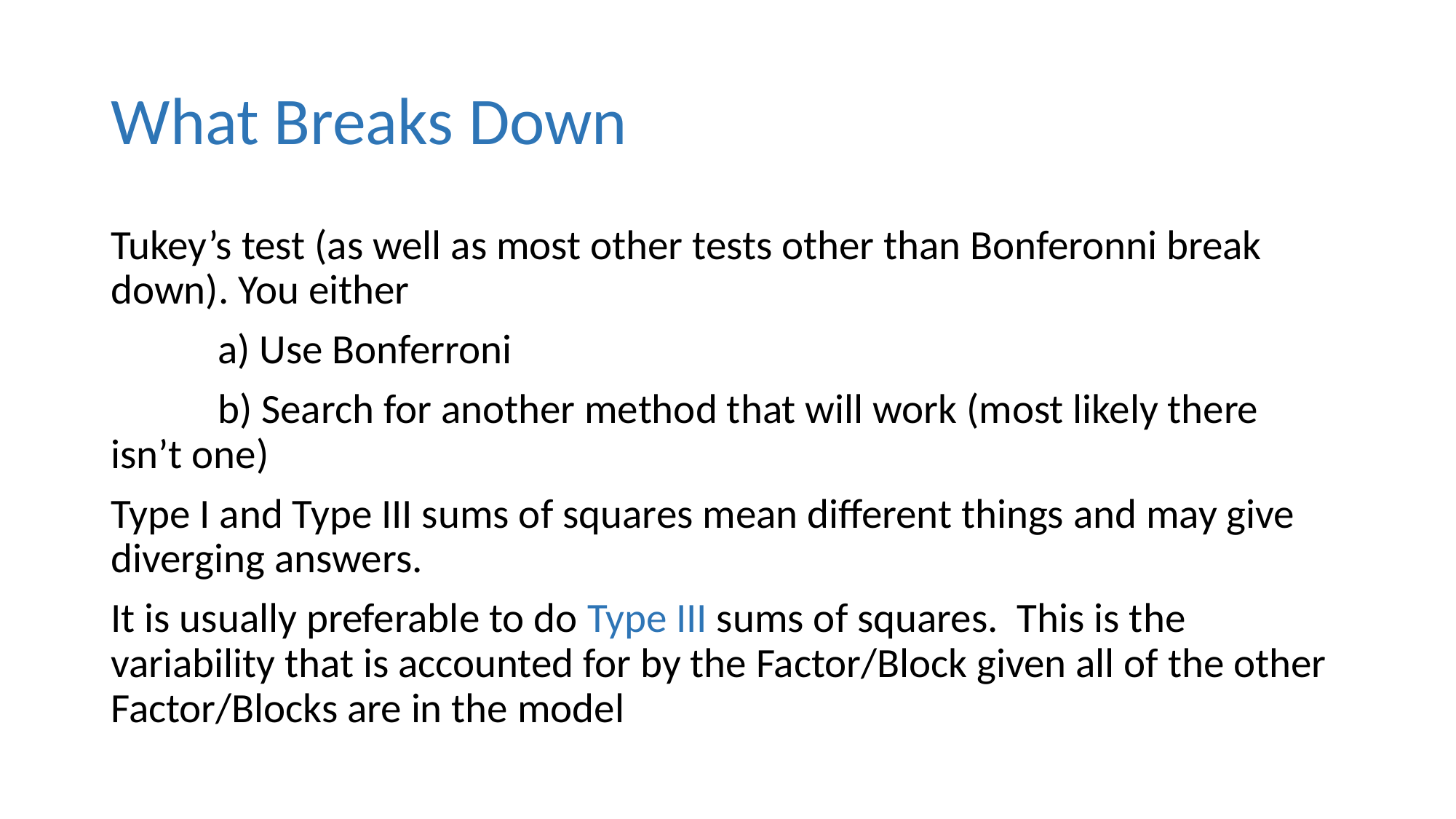

# What Breaks Down
Tukey’s test (as well as most other tests other than Bonferonni break down). You either
	a) Use Bonferroni
	b) Search for another method that will work (most likely there 		     isn’t one)
Type I and Type III sums of squares mean different things and may give diverging answers.
It is usually preferable to do Type III sums of squares.  This is the variability that is accounted for by the Factor/Block given all of the other Factor/Blocks are in the model